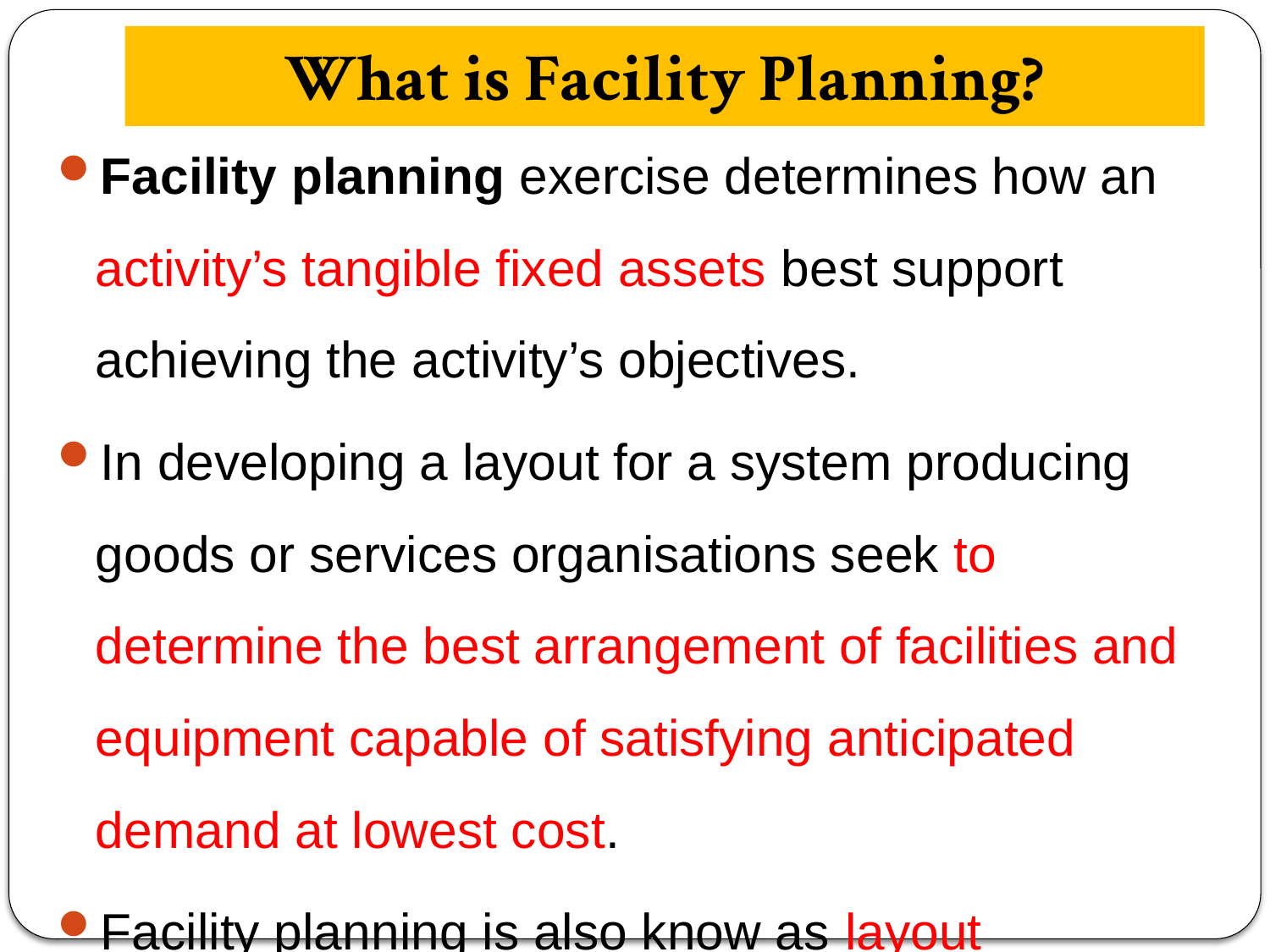

# What is Facility Planning?
Facility planning exercise determines how an activity’s tangible fixed assets best support achieving the activity’s objectives.
In developing a layout for a system producing goods or services organisations seek to determine the best arrangement of facilities and equipment capable of satisfying anticipated demand at lowest cost.
Facility planning is also know as layout planning, plant layout, facilities design.